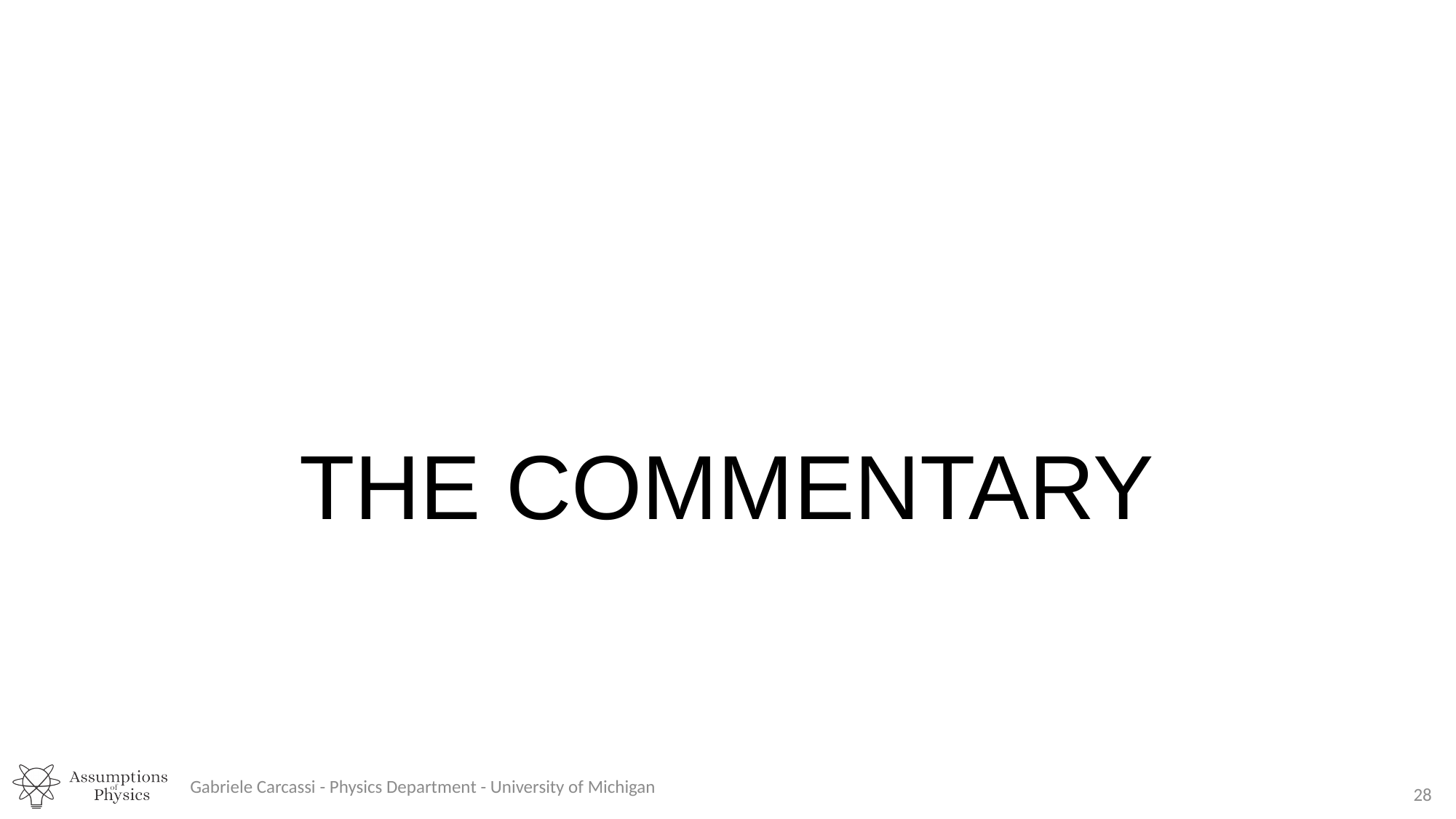

# THE COMMENTARY

Gabriele Carcassi - Physics Department - University of Michigan
28